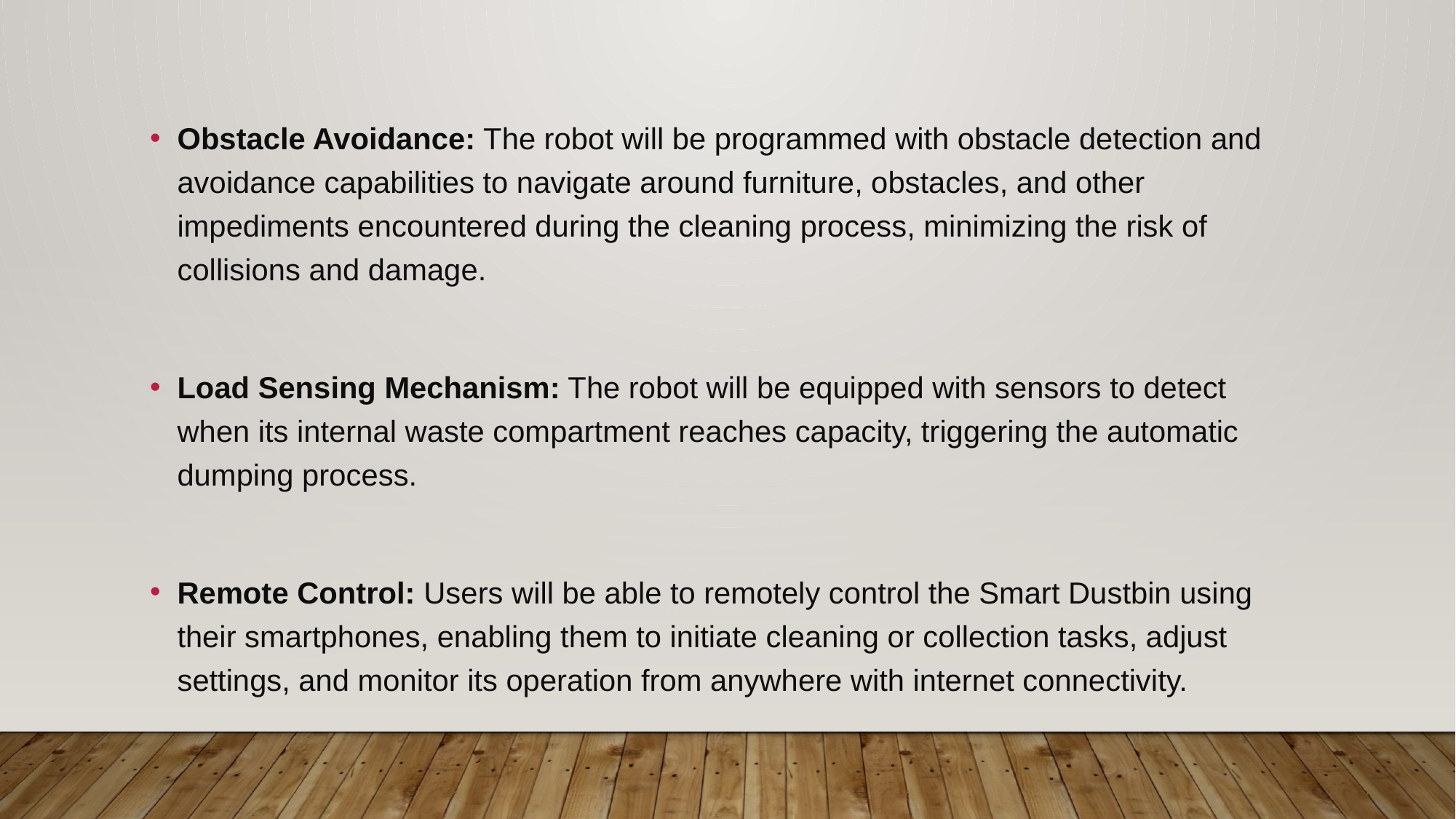

Obstacle Avoidance: The robot will be programmed with obstacle detection and avoidance capabilities to navigate around furniture, obstacles, and other impediments encountered during the cleaning process, minimizing the risk of collisions and damage.

Load Sensing Mechanism: The robot will be equipped with sensors to detect when its internal waste compartment reaches capacity, triggering the automatic dumping process.

Remote Control: Users will be able to remotely control the Smart Dustbin using their smartphones, enabling them to initiate cleaning or collection tasks, adjust settings, and monitor its operation from anywhere with internet connectivity.